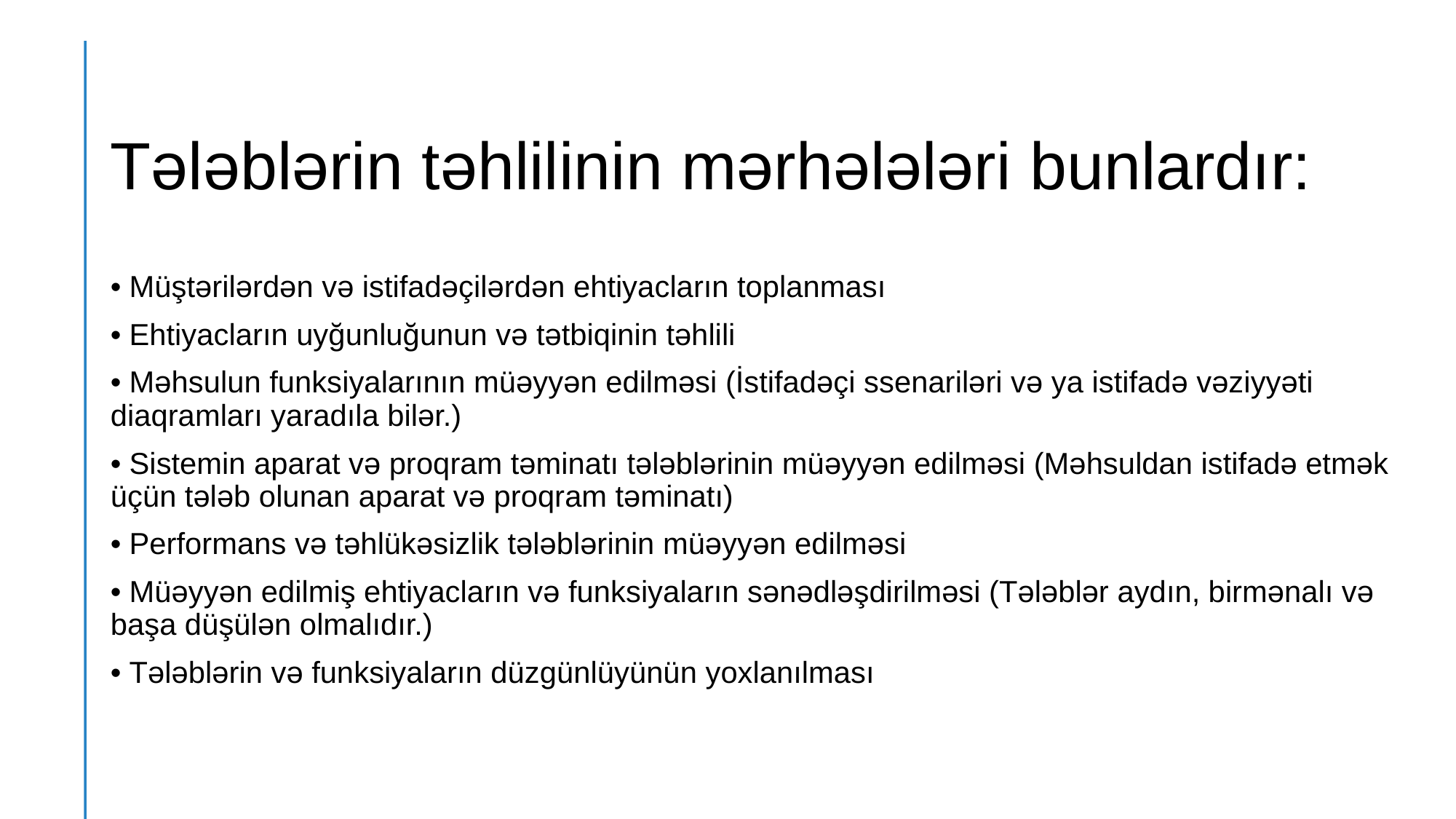

# Tələblərin təhlilinin mərhələləri bunlardır:
• Müştərilərdən və istifadəçilərdən ehtiyacların toplanması
• Ehtiyacların uyğunluğunun və tətbiqinin təhlili
• Məhsulun funksiyalarının müəyyən edilməsi (İstifadəçi ssenariləri və ya istifadə vəziyyəti diaqramları yaradıla bilər.)
• Sistemin aparat və proqram təminatı tələblərinin müəyyən edilməsi (Məhsuldan istifadə etmək üçün tələb olunan aparat və proqram təminatı)
• Performans və təhlükəsizlik tələblərinin müəyyən edilməsi
• Müəyyən edilmiş ehtiyacların və funksiyaların sənədləşdirilməsi (Tələblər aydın, birmənalı və başa düşülən olmalıdır.)
• Tələblərin və funksiyaların düzgünlüyünün yoxlanılması